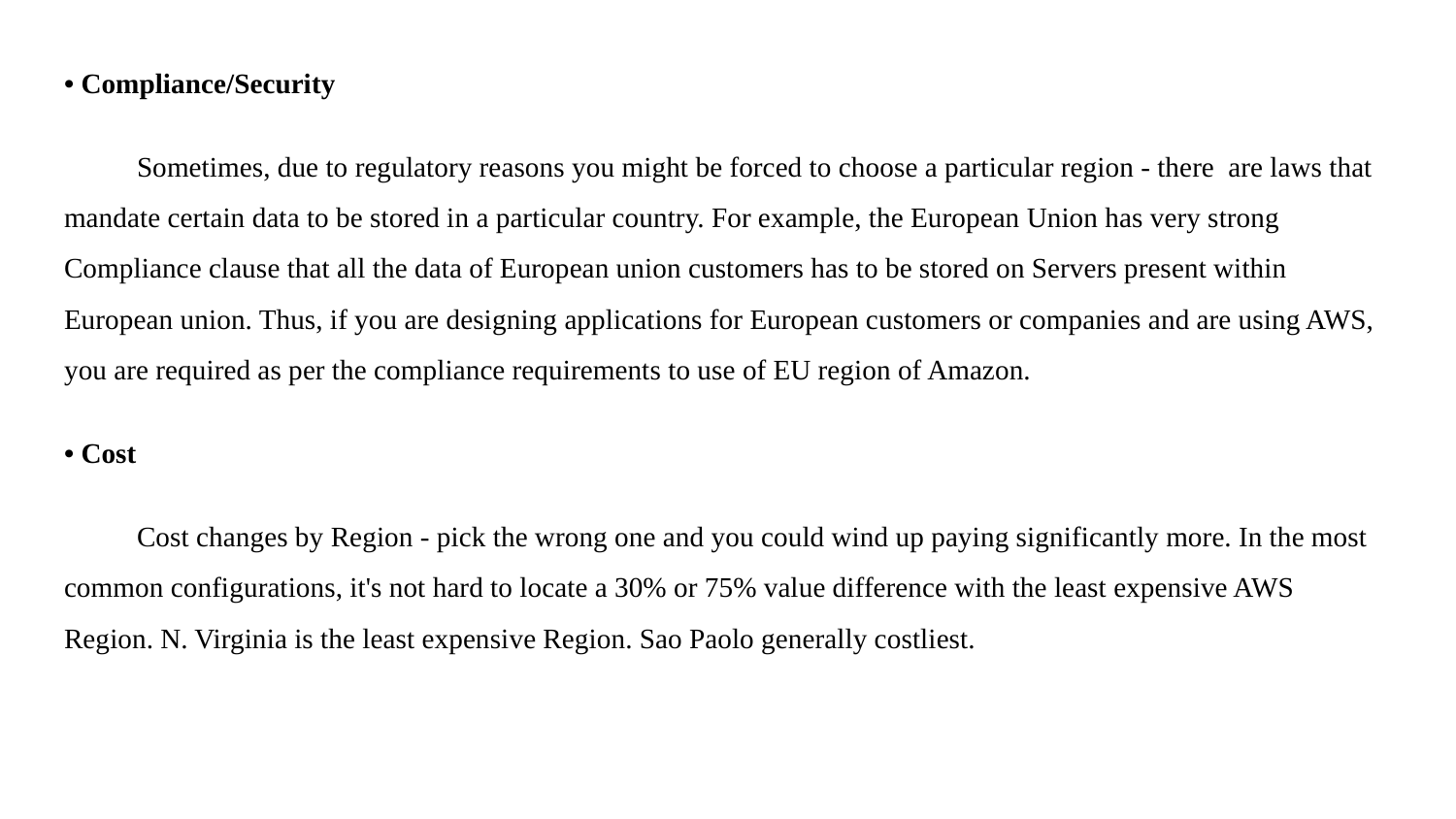

• Compliance/Security
Sometimes, due to regulatory reasons you might be forced to choose a particular region - there  are laws that mandate certain data to be stored in a particular country. For example, the European Union has very strong Compliance clause that all the data of European union customers has to be stored on Servers present within European union. Thus, if you are designing applications for European customers or companies and are using AWS, you are required as per the compliance requirements to use of EU region of Amazon.
• Cost
Cost changes by Region - pick the wrong one and you could wind up paying significantly more. In the most common configurations, it's not hard to locate a 30% or 75% value difference with the least expensive AWS Region. N. Virginia is the least expensive Region. Sao Paolo generally costliest.